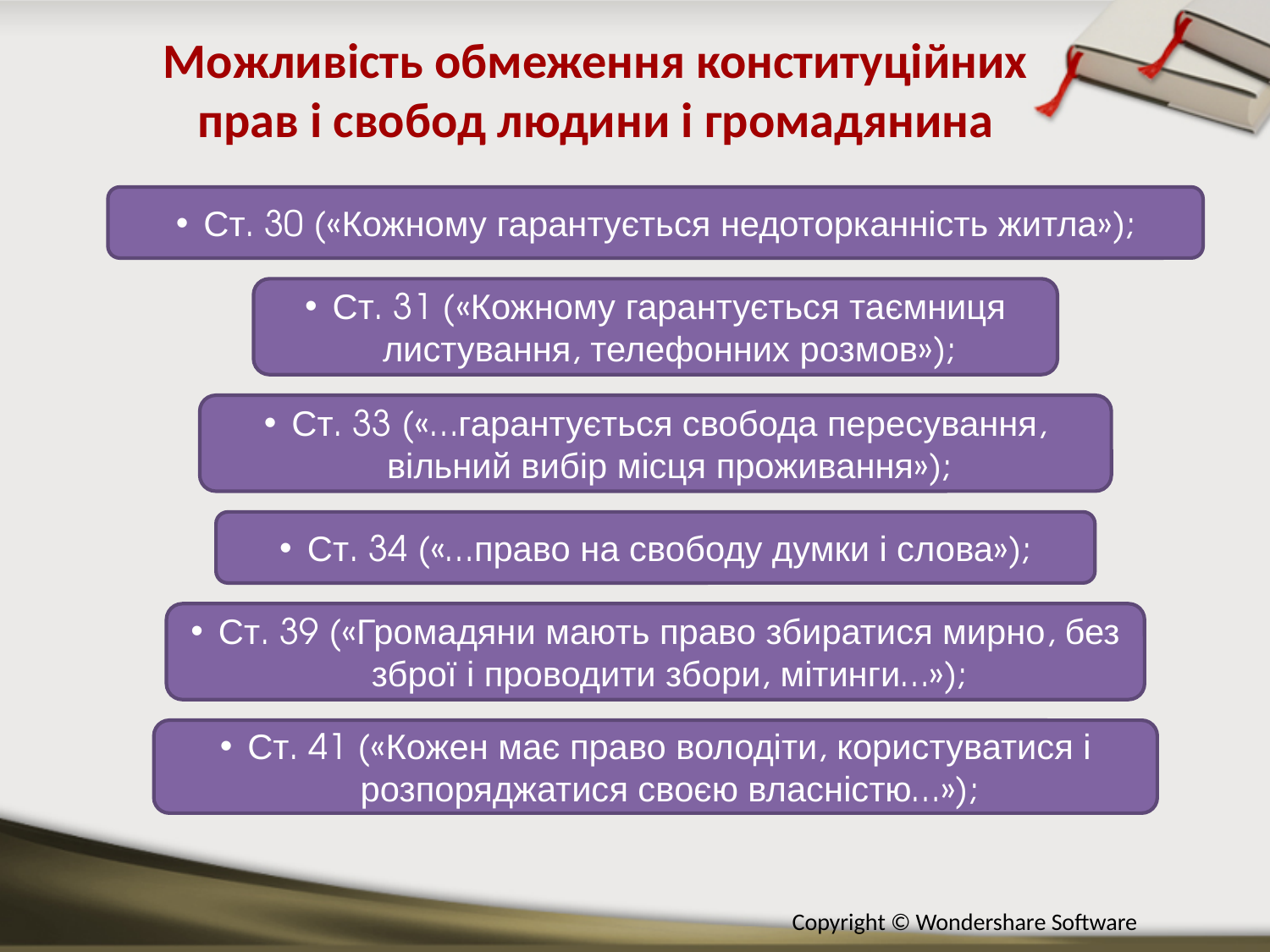

Можливість обмеження конституційних прав і свобод людини і громадянина
Ст. 30 («Кожному гарантується недоторканність житла»);
Ст. 31 («Кожному гарантується таємниця листування, телефонних розмов»);
Ст. 33 («…гарантується свобода пересування, вільний вибір місця проживання»);
Ст. 34 («…право на свободу думки і слова»);
Ст. 39 («Громадяни мають право збиратися мирно, без зброї і проводити збори, мітинги…»);
Ст. 41 («Кожен має право володіти, користуватися і розпоряджатися своєю власністю…»);